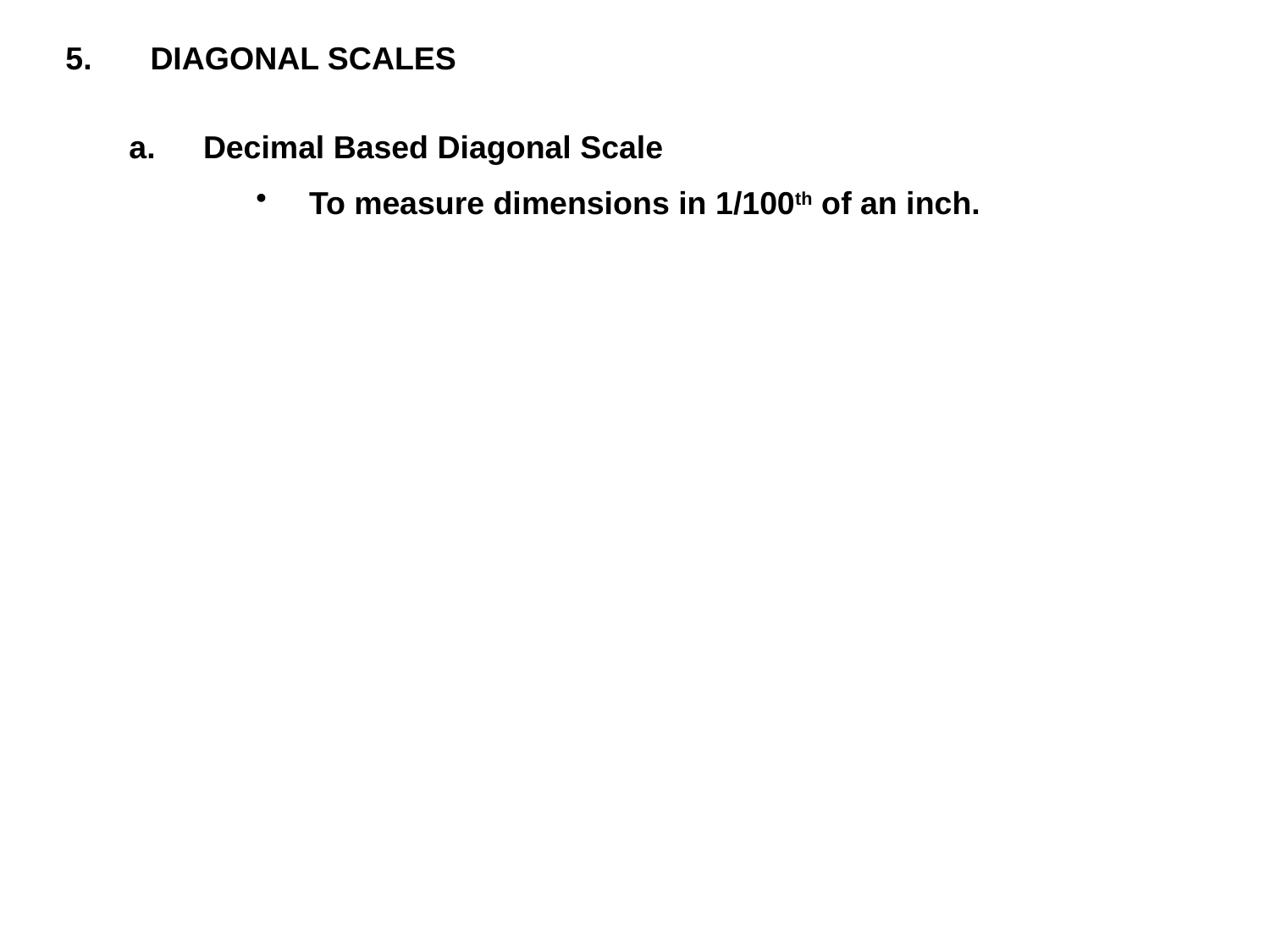

DIAGONAL SCALES

Decimal Based Diagonal Scale
To measure dimensions in 1/100th of an inch.